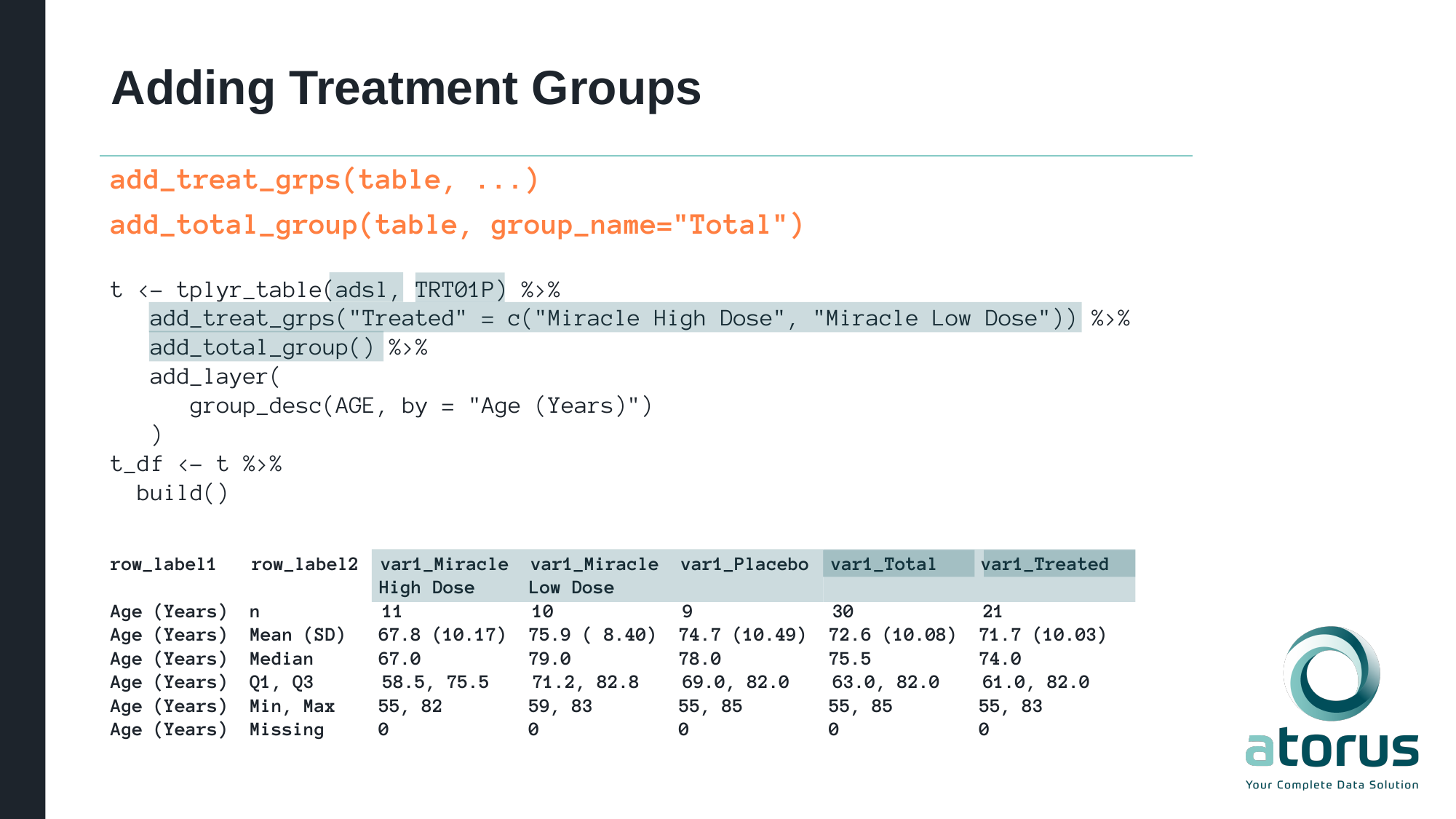

# Adding Treatment Groups
add_treat_grps(table, ...)
add_total_group(table, group_name="Total")
t <- tplyr_table(adsl, TRT01P) %>%
   add_treat_grps("Treated" = c("Miracle High Dose", "Miracle Low Dose")) %>%
   add_total_group() %>%
   add_layer(
      group_desc(AGE, by = "Age (Years)")
   )
t_df <- t %>%
  build()

row_label1	   row_label2  var1_Miracle  var1_Miracle  var1_Placebo  var1_Total    var1_Treated
                         High Dose     Low Dose
Age (Years)  n	     11            10            9             30            21
Age (Years)  Mean (SD)   67.8 (10.17)  75.9 ( 8.40)  74.7 (10.49)  72.6 (10.08)  71.7 (10.03)
Age (Years)  Median      67.0          79.0          78.0          75.5          74.0
Age (Years)  Q1, Q3	     58.5, 75.5    71.2, 82.8    69.0, 82.0    63.0, 82.0    61.0, 82.0
Age (Years)  Min, Max    55, 82        59, 83        55, 85        55, 85        55, 83
Age (Years)  Missing     0             0             0             0             0